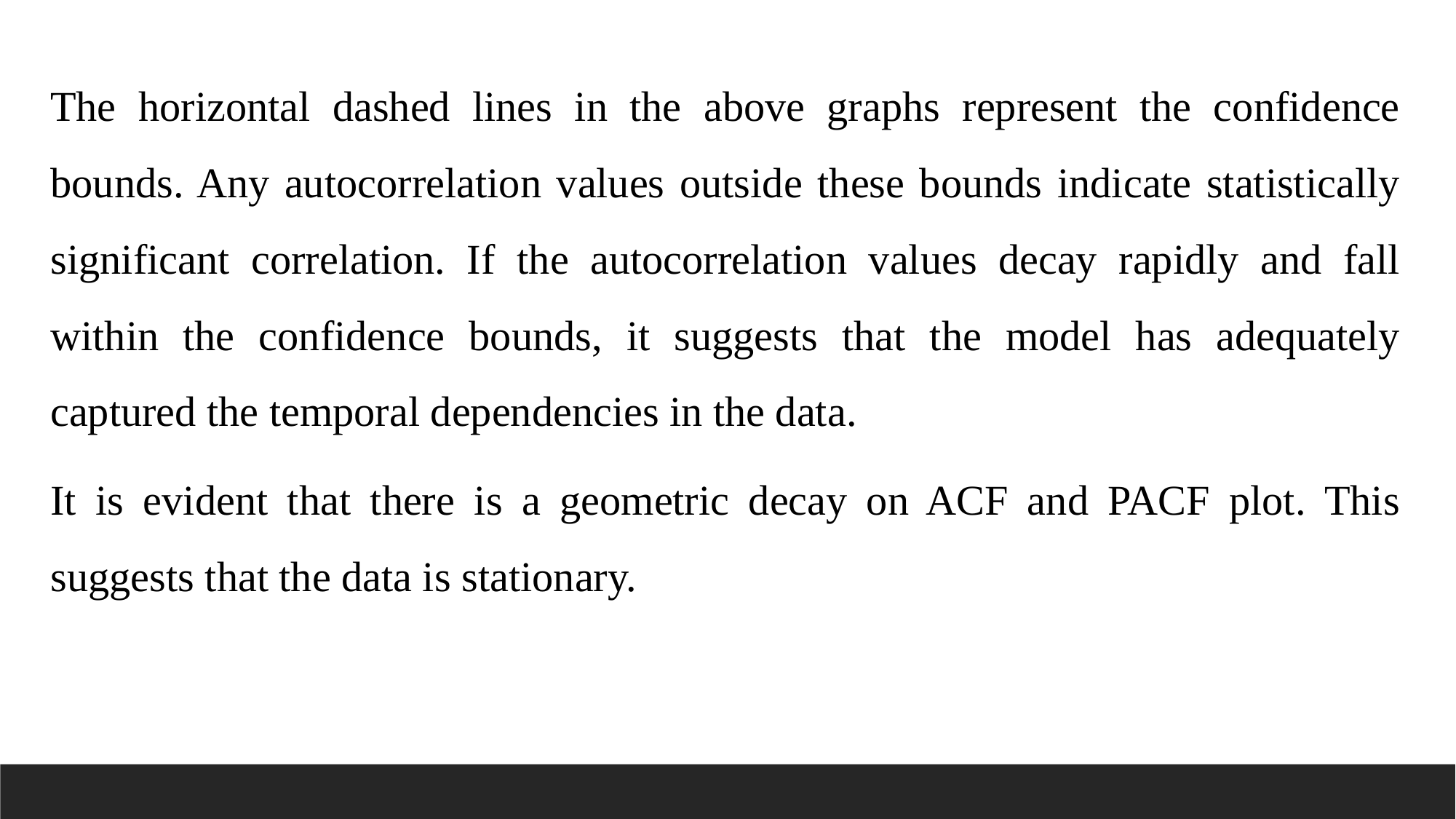

The horizontal dashed lines in the above graphs represent the confidence bounds. Any autocorrelation values outside these bounds indicate statistically significant correlation. If the autocorrelation values decay rapidly and fall within the confidence bounds, it suggests that the model has adequately captured the temporal dependencies in the data.
It is evident that there is a geometric decay on ACF and PACF plot. This suggests that the data is stationary.